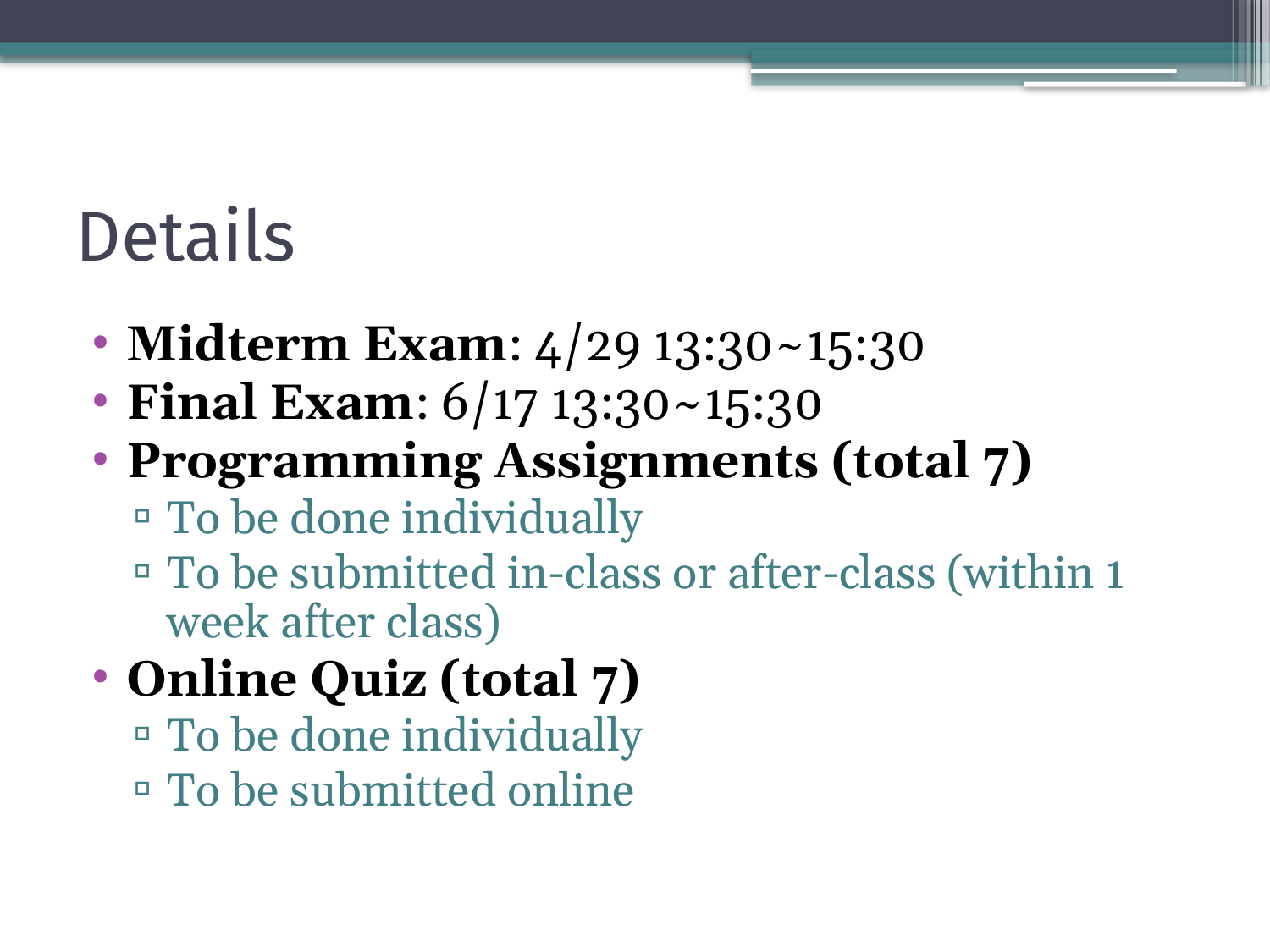

# Details
Midterm Exam: 4/29 13:30~15:30
Final Exam: 6/17 13:30~15:30
Programming Assignments (total 7)
To be done individually
To be submitted in-class or after-class (within 1 week after class)
Online Quiz (total 7)
To be done individually
To be submitted online